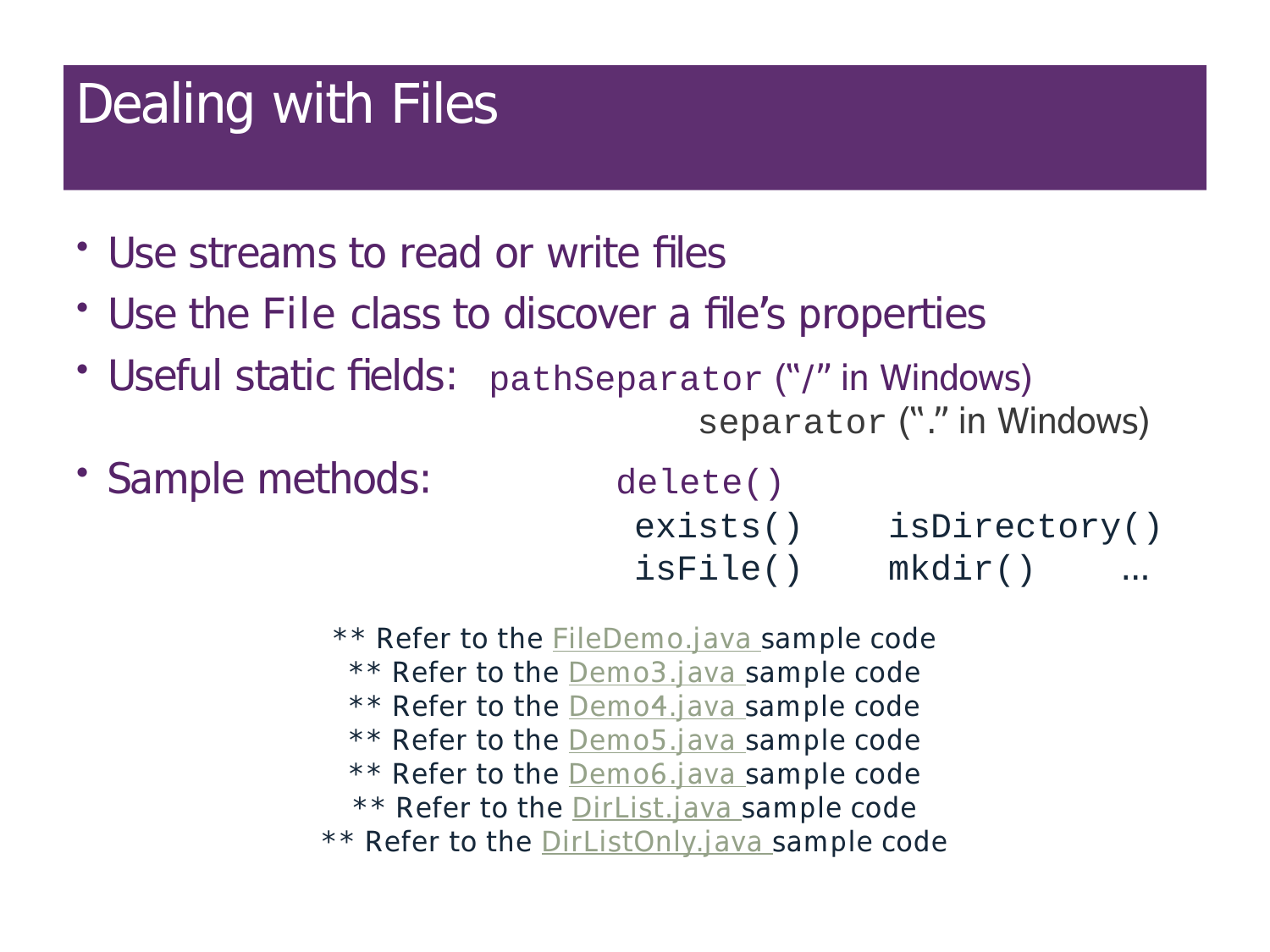

# Dealing with Files
Use streams to read or write files
Use the File class to discover a file’s properties
Useful static fields:	pathSeparator (“/” in Windows)
					separator (“.” in Windows)
Sample methods:		delete()
		exists()	isDirectory()
		isFile()	mkdir()    …

** Refer to the FileDemo.java sample code
** Refer to the Demo3.java sample code
** Refer to the Demo4.java sample code
** Refer to the Demo5.java sample code
** Refer to the Demo6.java sample code
** Refer to the DirList.java sample code
** Refer to the DirListOnly.java sample code